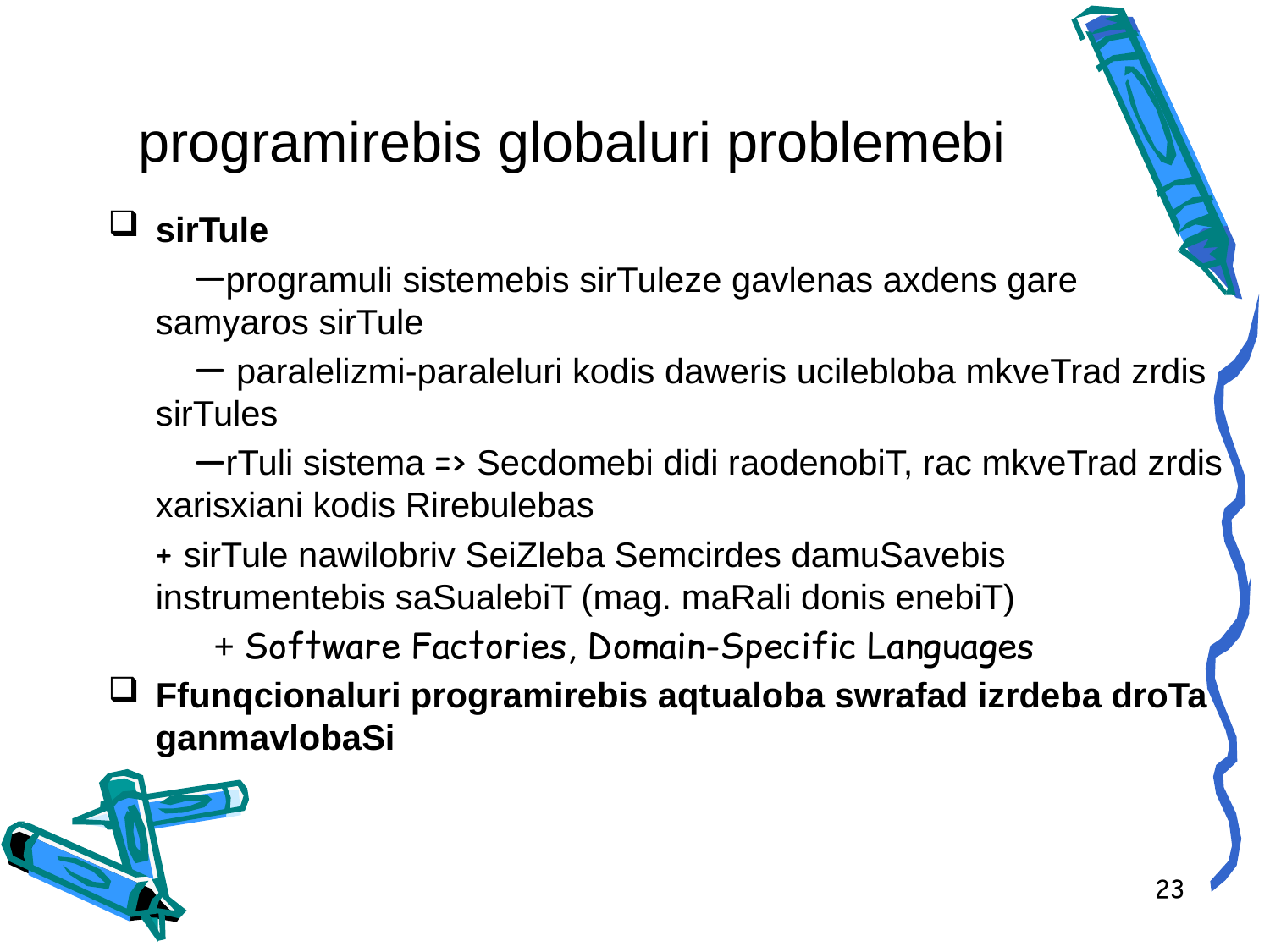

# programirebis globaluri problemebi
sirTule
programuli sistemebis sirTuleze gavlenas axdens gare samyaros sirTule
 paralelizmi-paraleluri kodis daweris ucilebloba mkveTrad zrdis sirTules
rTuli sistema => Secdomebi didi raodenobiT, rac mkveTrad zrdis xarisxiani kodis Rirebulebas
+ sirTule nawilobriv SeiZleba Semcirdes damuSavebis instrumentebis saSualebiT (mag. maRali donis enebiT)
          + Software Factories, Domain-Specific Languages
Ffunqcionaluri programirebis aqtualoba swrafad izrdeba droTa ganmavlobaSi
23